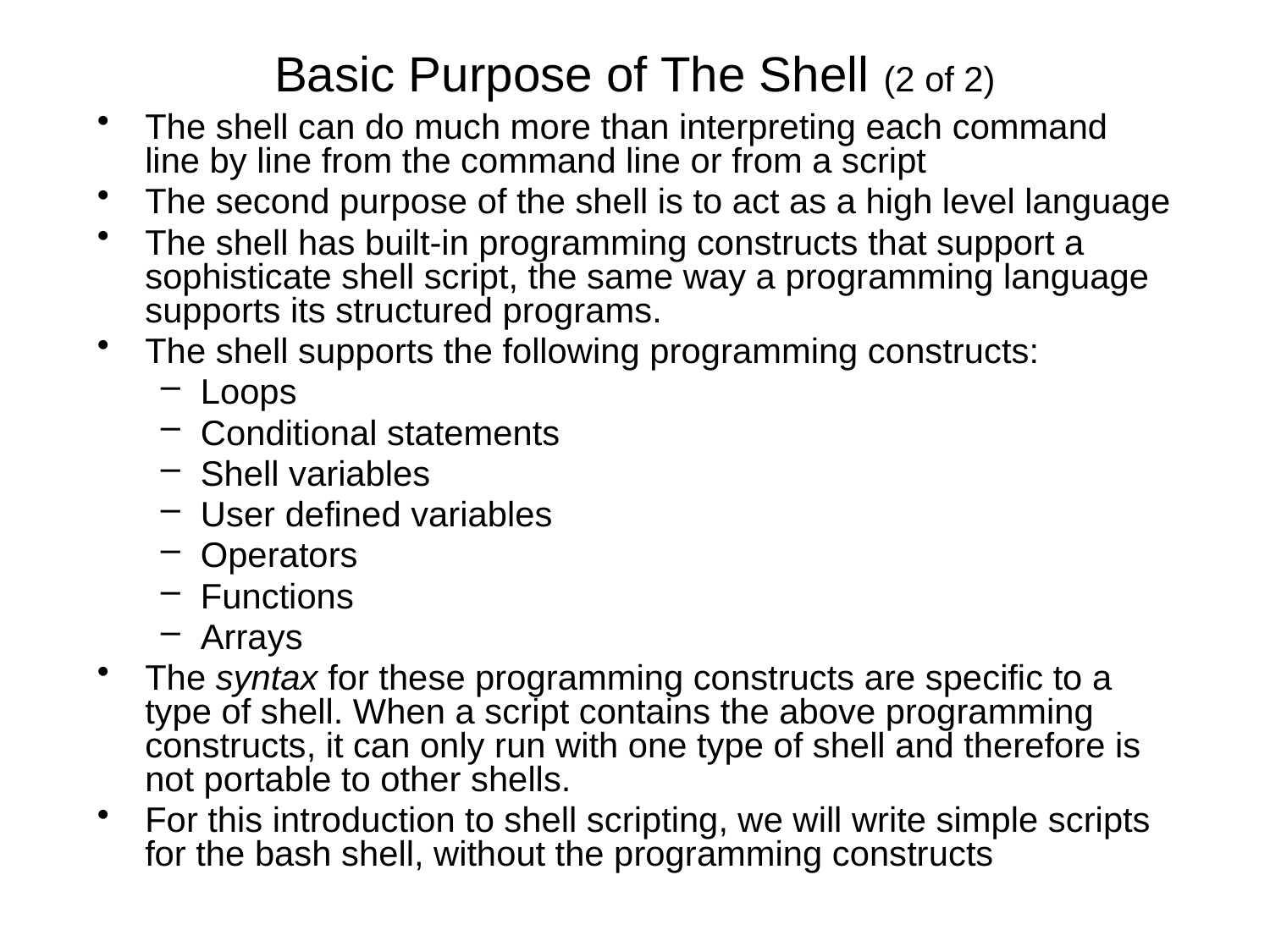

# Basic Purpose of The Shell (2 of 2)
The shell can do much more than interpreting each command  line by line from the command line or from a script
The second purpose of the shell is to act as a high level language
The shell has built-in programming constructs that support a sophisticate shell script, the same way a programming language supports its structured programs.
The shell supports the following programming constructs:
Loops
Conditional statements
Shell variables
User defined variables
Operators
Functions
Arrays
The syntax for these programming constructs are specific to a type of shell. When a script contains the above programming constructs, it can only run with one type of shell and therefore is not portable to other shells.
For this introduction to shell scripting, we will write simple scripts for the bash shell, without the programming constructs